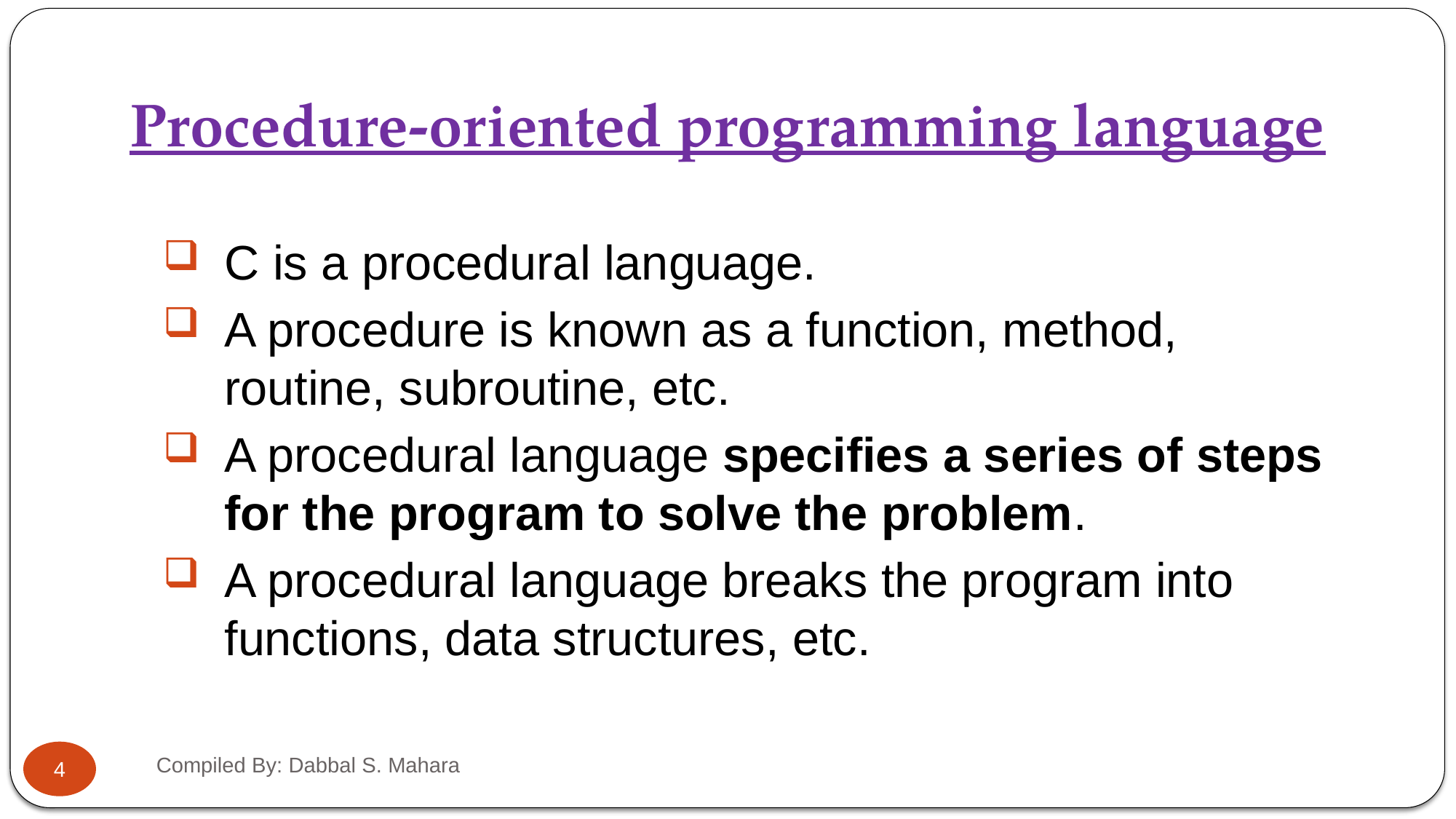

# Procedure-oriented programming language
C is a procedural language.
A procedure is known as a function, method, routine, subroutine, etc.
A procedural language specifies a series of steps for the program to solve the problem.
A procedural language breaks the program into functions, data structures, etc.
Compiled By: Dabbal S. Mahara
4